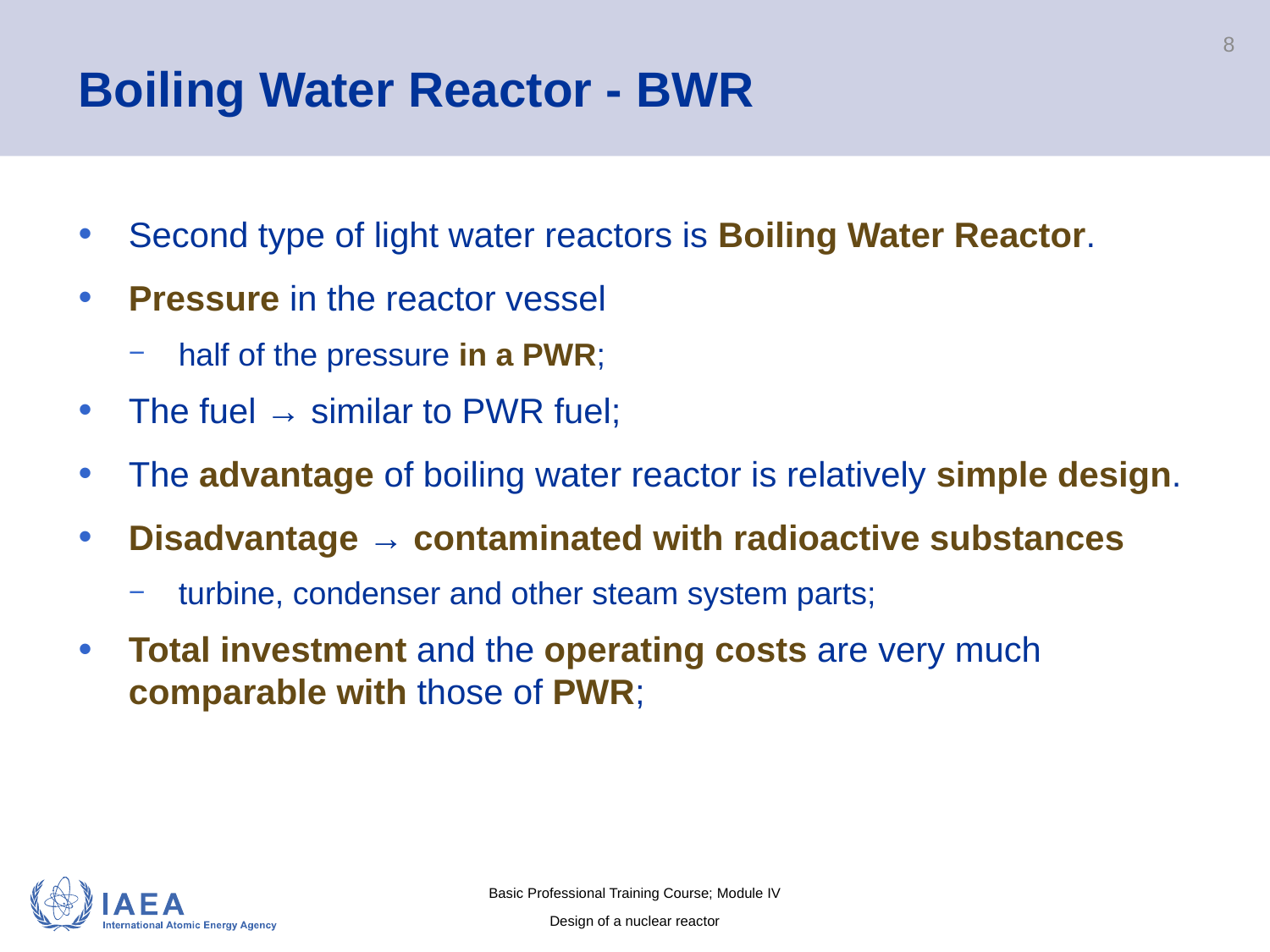

# Boiling Water Reactor - BWR
8
Second type of light water reactors is Boiling Water Reactor.
Pressure in the reactor vessel
half of the pressure in a PWR;
The fuel → similar to PWR fuel;
The advantage of boiling water reactor is relatively simple design.
Disadvantage → contaminated with radioactive substances
turbine, condenser and other steam system parts;
Total investment and the operating costs are very much comparable with those of PWR;